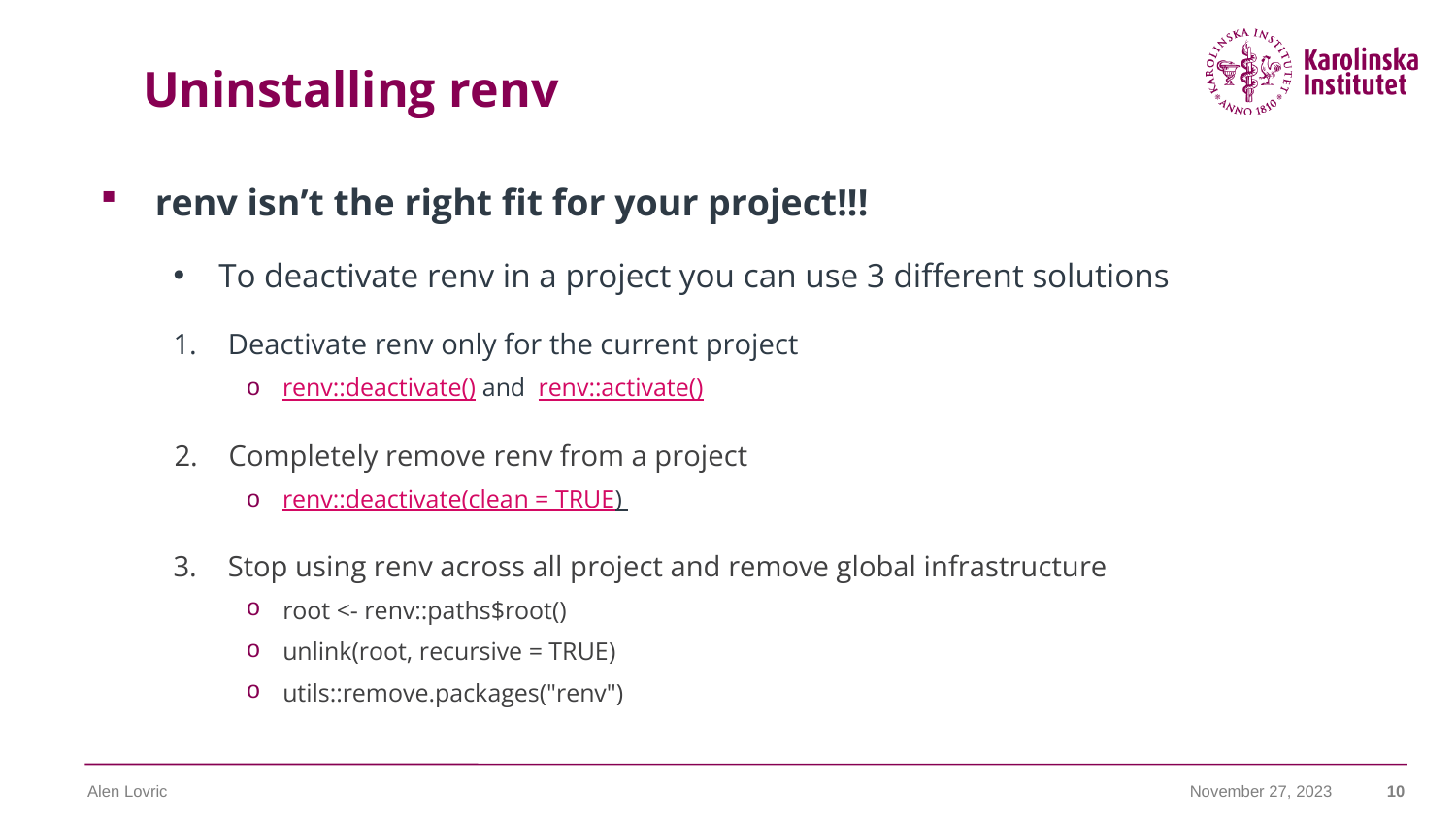

Uninstalling renv
renv isn’t the right fit for your project!!!
To deactivate renv in a project you can use 3 different solutions
Deactivate renv only for the current project
renv::deactivate() and  renv::activate()
Completely remove renv from a project
renv::deactivate(clean = TRUE)
Stop using renv across all project and remove global infrastructure
root <- renv::paths$root()
unlink(root, recursive = TRUE)
utils::remove.packages("renv")

Alen Lovric
November 27, 2023
10